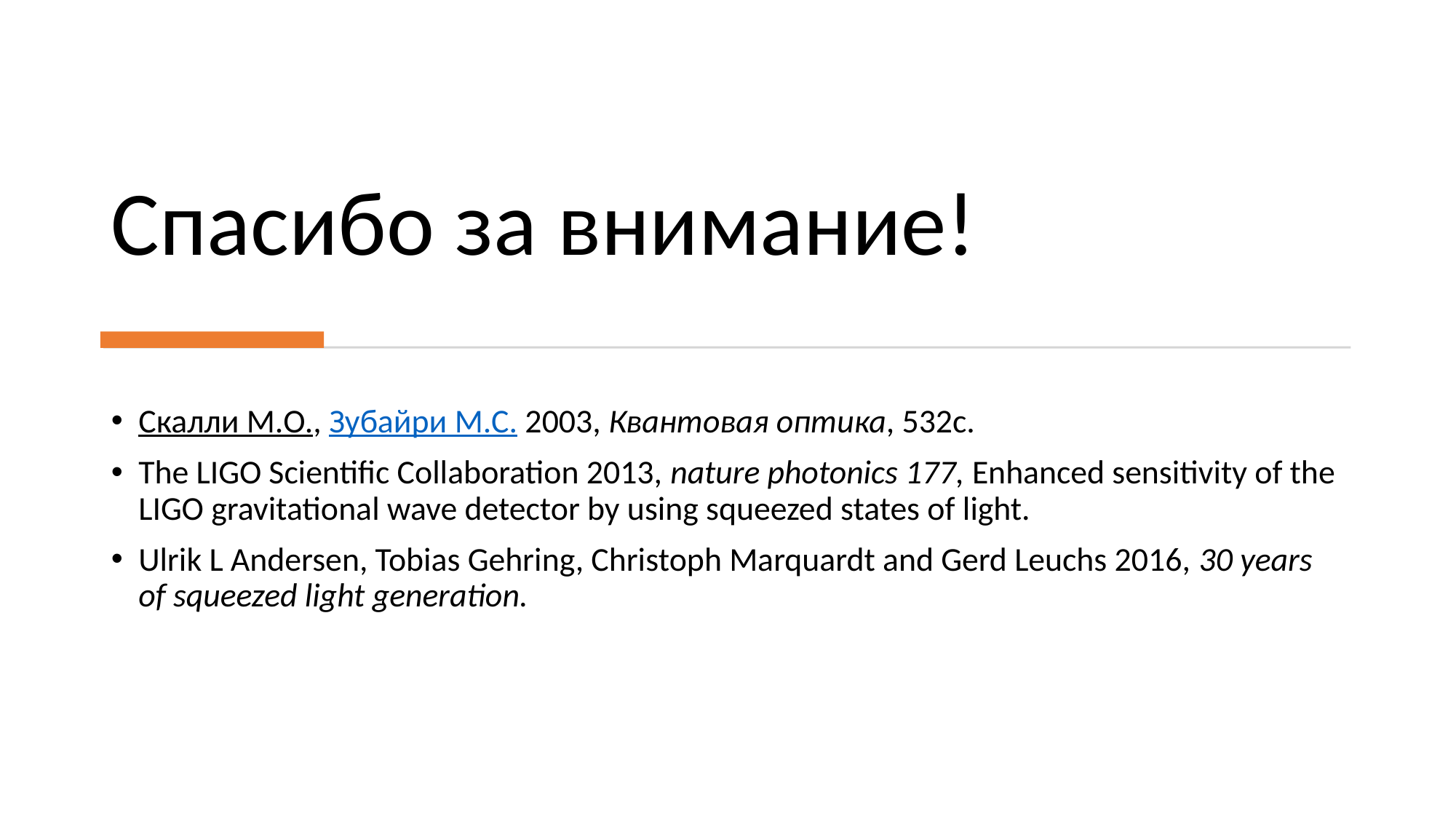

# Спасибо за внимание!

Скалли М.О., Зубайри М.С. 2003, Квантовая оптика, 532с.
The LIGO Scientific Collaboration 2013, nature photonics 177, Enhanced sensitivity of the LIGO gravitational wave detector by using squeezed states of light.
Ulrik L Andersen, Tobias Gehring, Christoph Marquardt and Gerd Leuchs 2016, 30 years of squeezed light generation.